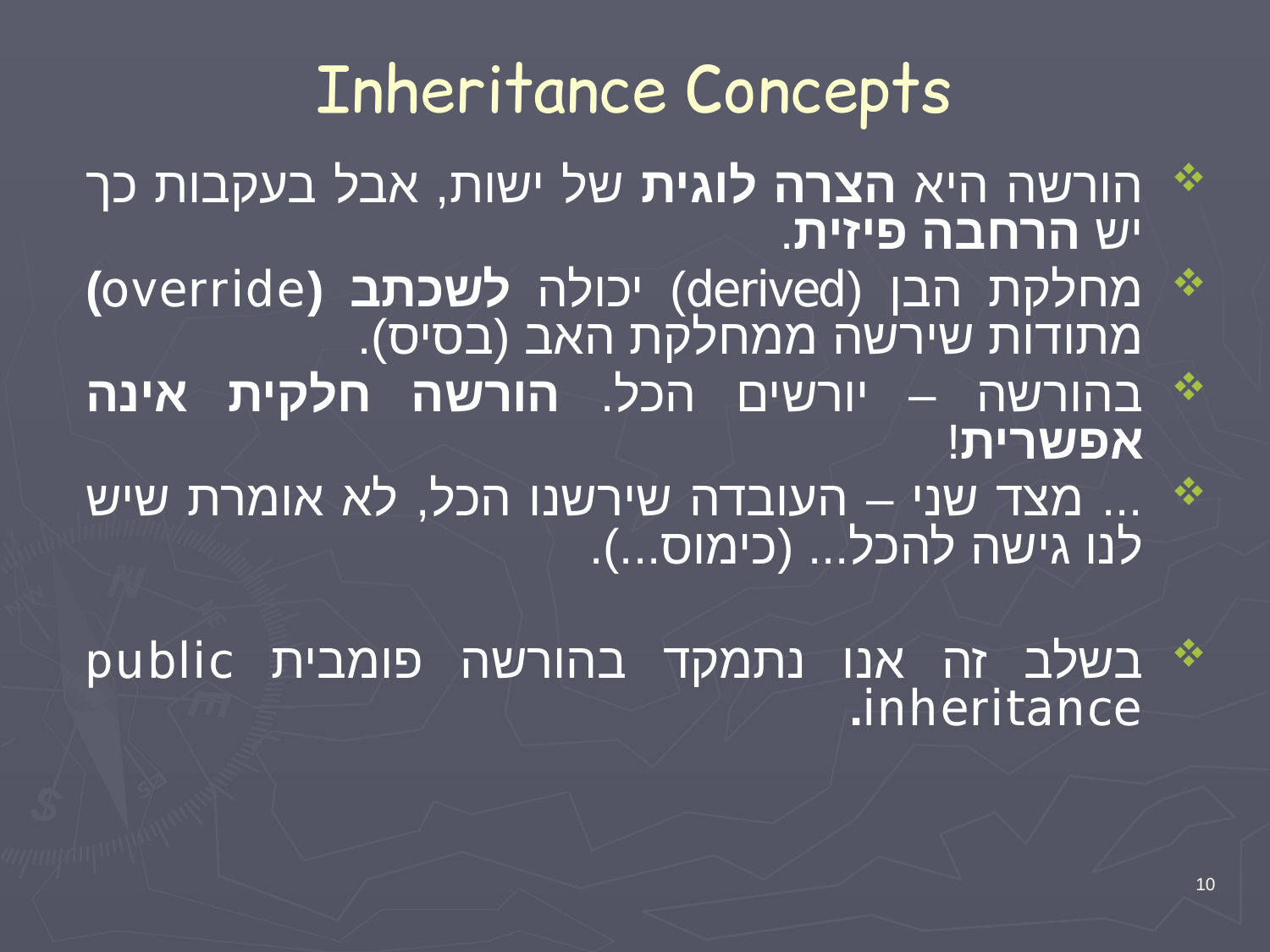

# Inheritance Concepts
הורשה היא הצרה לוגית של ישות, אבל בעקבות כך יש הרחבה פיזית.
מחלקת הבן (derived) יכולה לשכתב (override) מתודות שירשה ממחלקת האב (בסיס).
בהורשה – יורשים הכל. הורשה חלקית אינה אפשרית!
... מצד שני – העובדה שירשנו הכל, לא אומרת שיש לנו גישה להכל... (כימוס...).

בשלב זה אנו נתמקד בהורשה פומבית public inheritance.
10